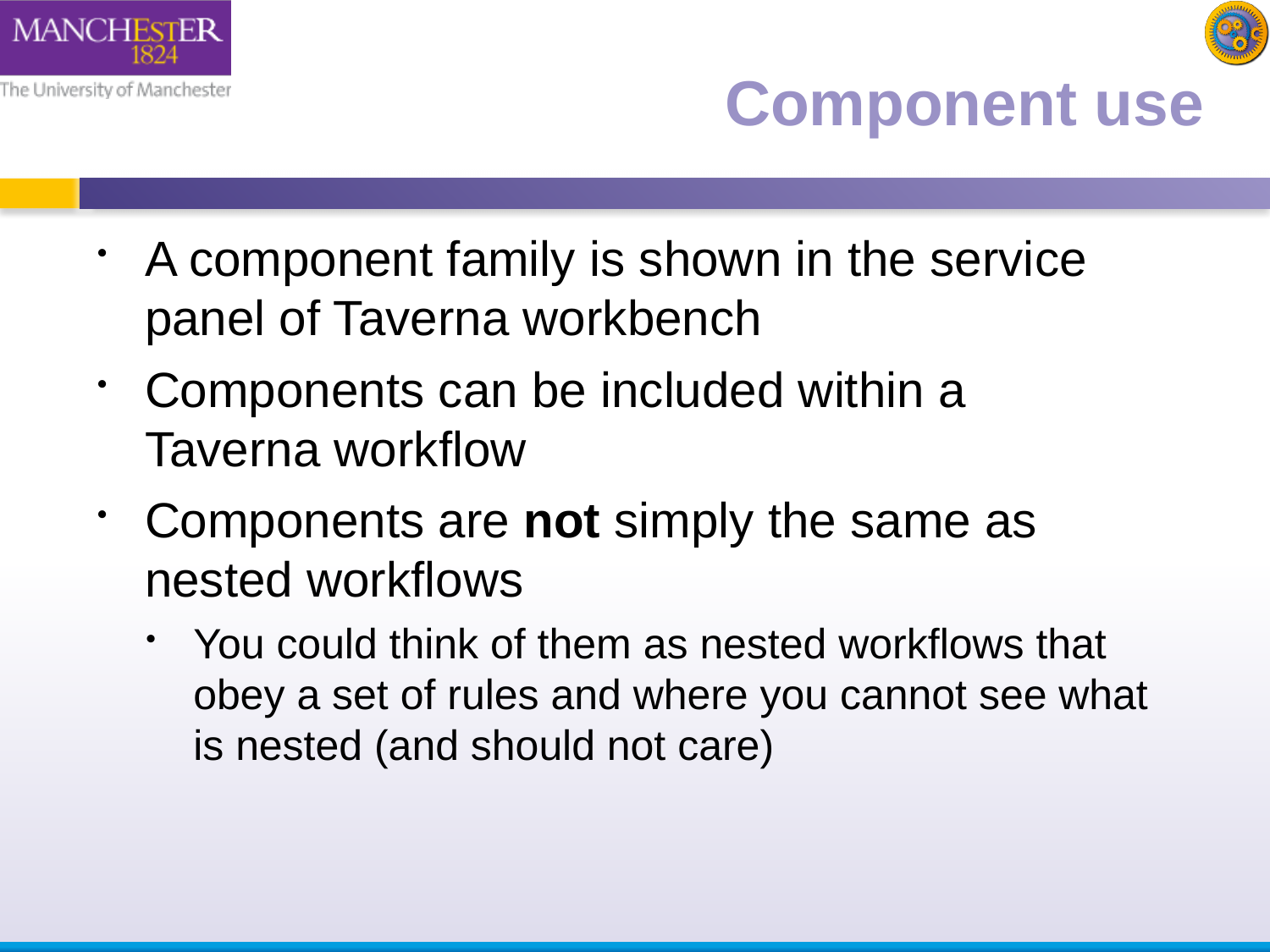

# Component use
A component family is shown in the service panel of Taverna workbench
Components can be included within a Taverna workflow
Components are not simply the same as nested workflows
You could think of them as nested workflows that obey a set of rules and where you cannot see what is nested (and should not care)